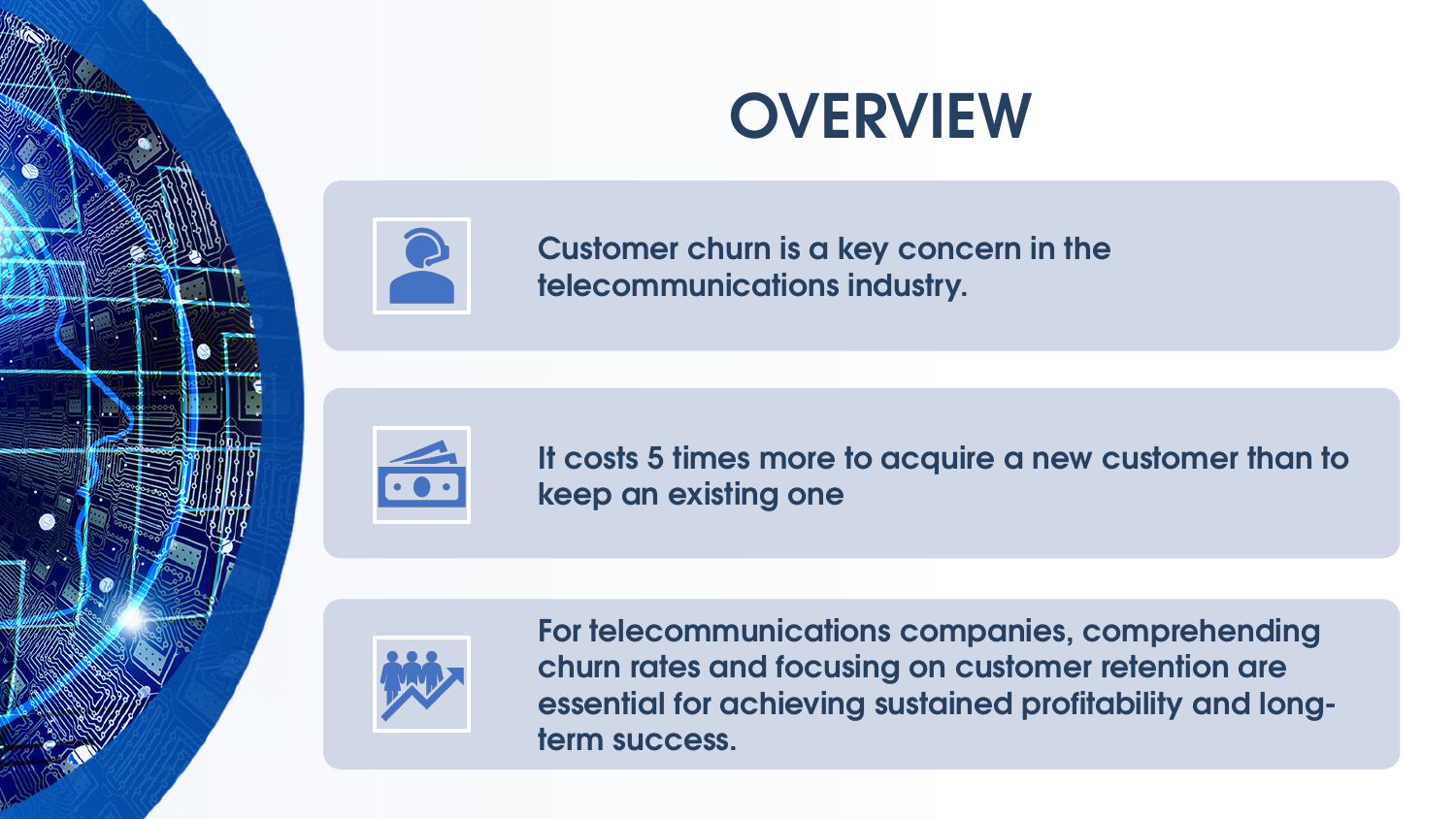

# OVERVIEW
Customer churn is a key concern in the telecommunications industry.
It costs 5 times more to acquire a new customer than to keep an existing one
For telecommunications companies, comprehending churn rates and focusing on customer retention are essential for achieving sustained profitability and long-term success.